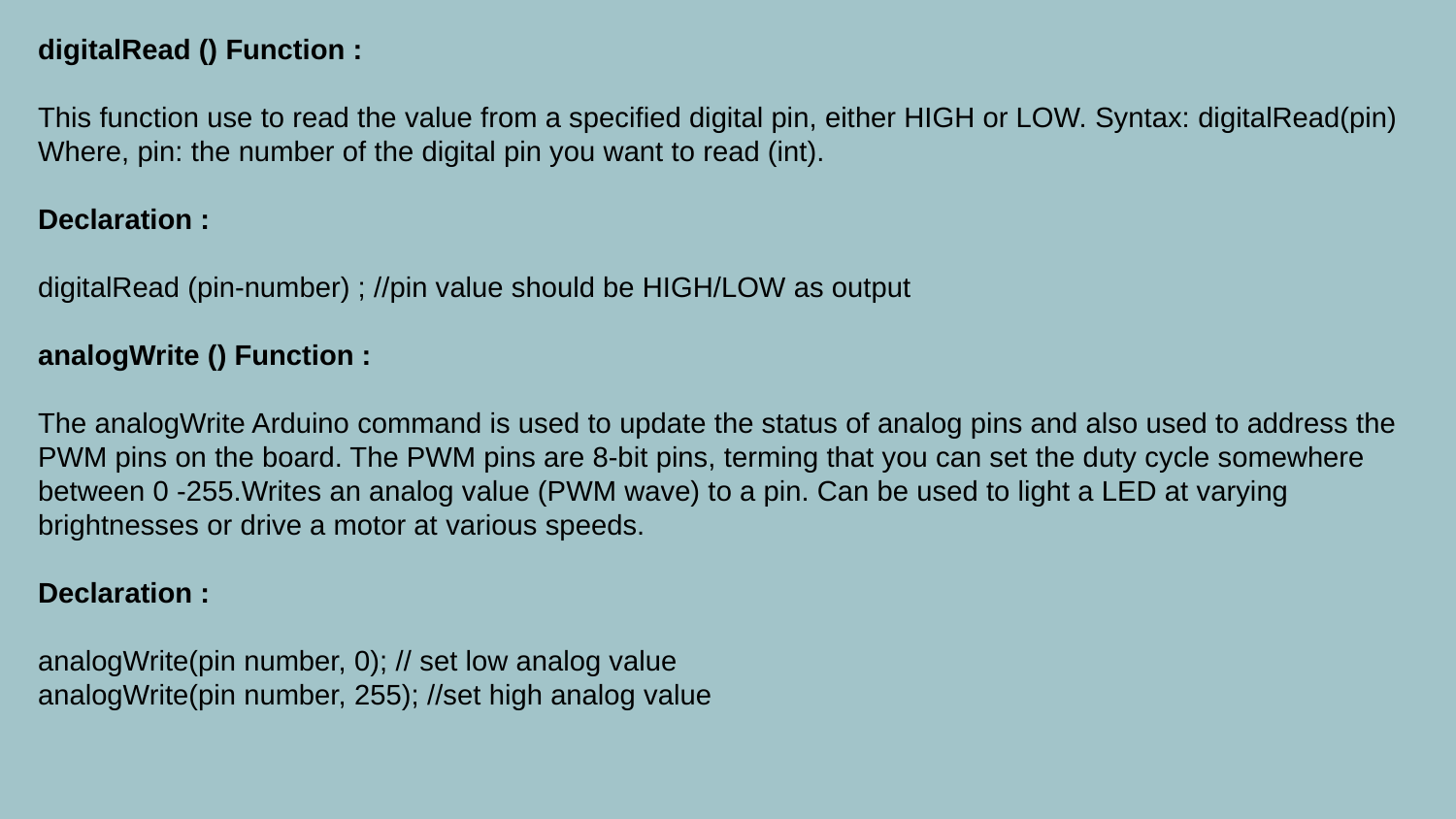

digitalRead () Function :

This function use to read the value from a specified digital pin, either HIGH or LOW. Syntax: digitalRead(pin) Where, pin: the number of the digital pin you want to read (int).

Declaration :

digitalRead (pin-number) ; //pin value should be HIGH/LOW as output

analogWrite () Function :

The analogWrite Arduino command is used to update the status of analog pins and also used to address the PWM pins on the board. The PWM pins are 8-bit pins, terming that you can set the duty cycle somewhere between 0 -255.Writes an analog value (PWM wave) to a pin. Can be used to light a LED at varying brightnesses or drive a motor at various speeds.

Declaration :

analogWrite(pin number, 0); // set low analog value
analogWrite(pin number, 255); //set high analog value